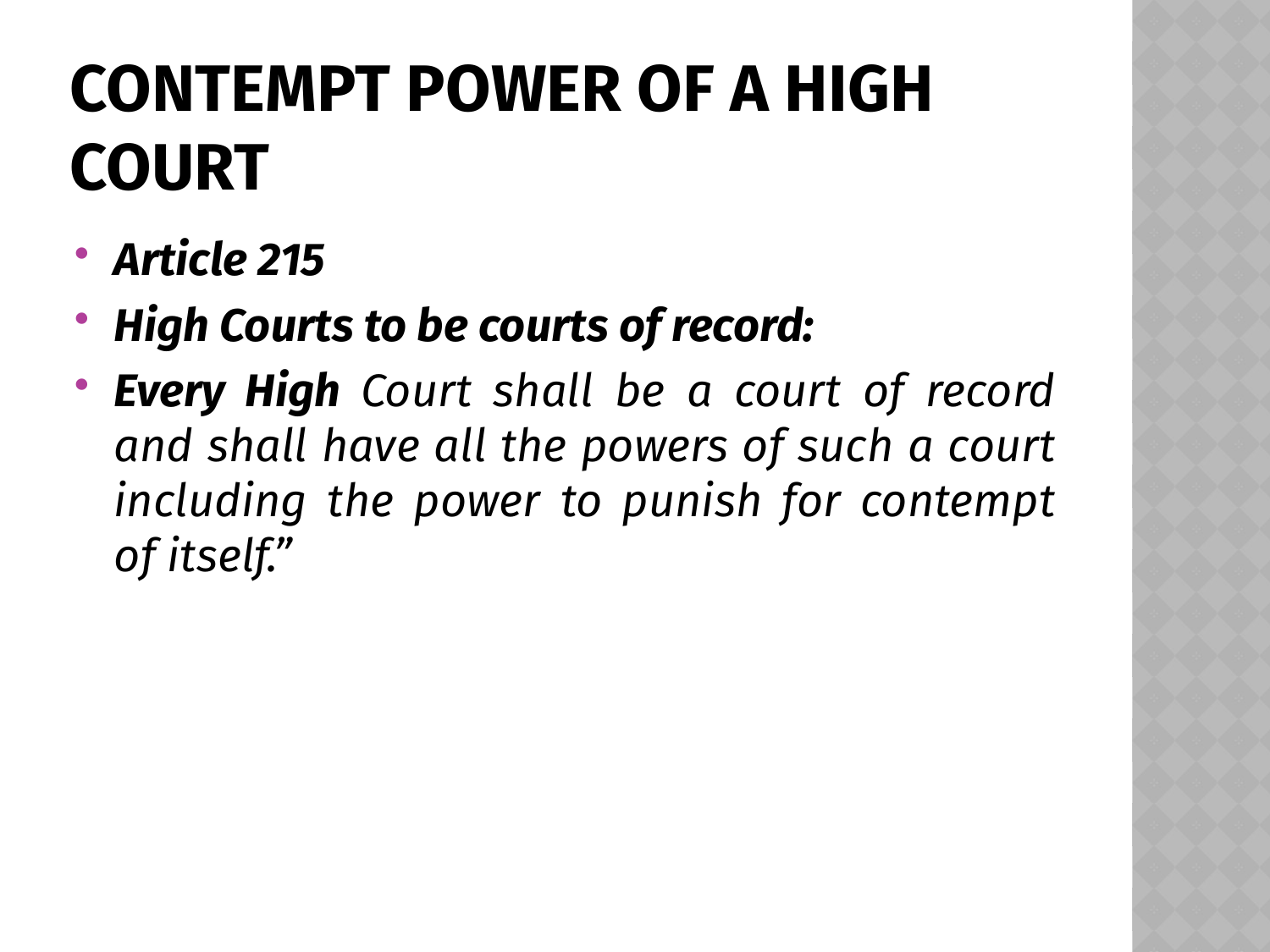

# Contempt power of a High Court
Article 215
High Courts to be courts of record:
Every High Court shall be a court of record and shall have all the powers of such a court including the power to punish for contempt of itself.”